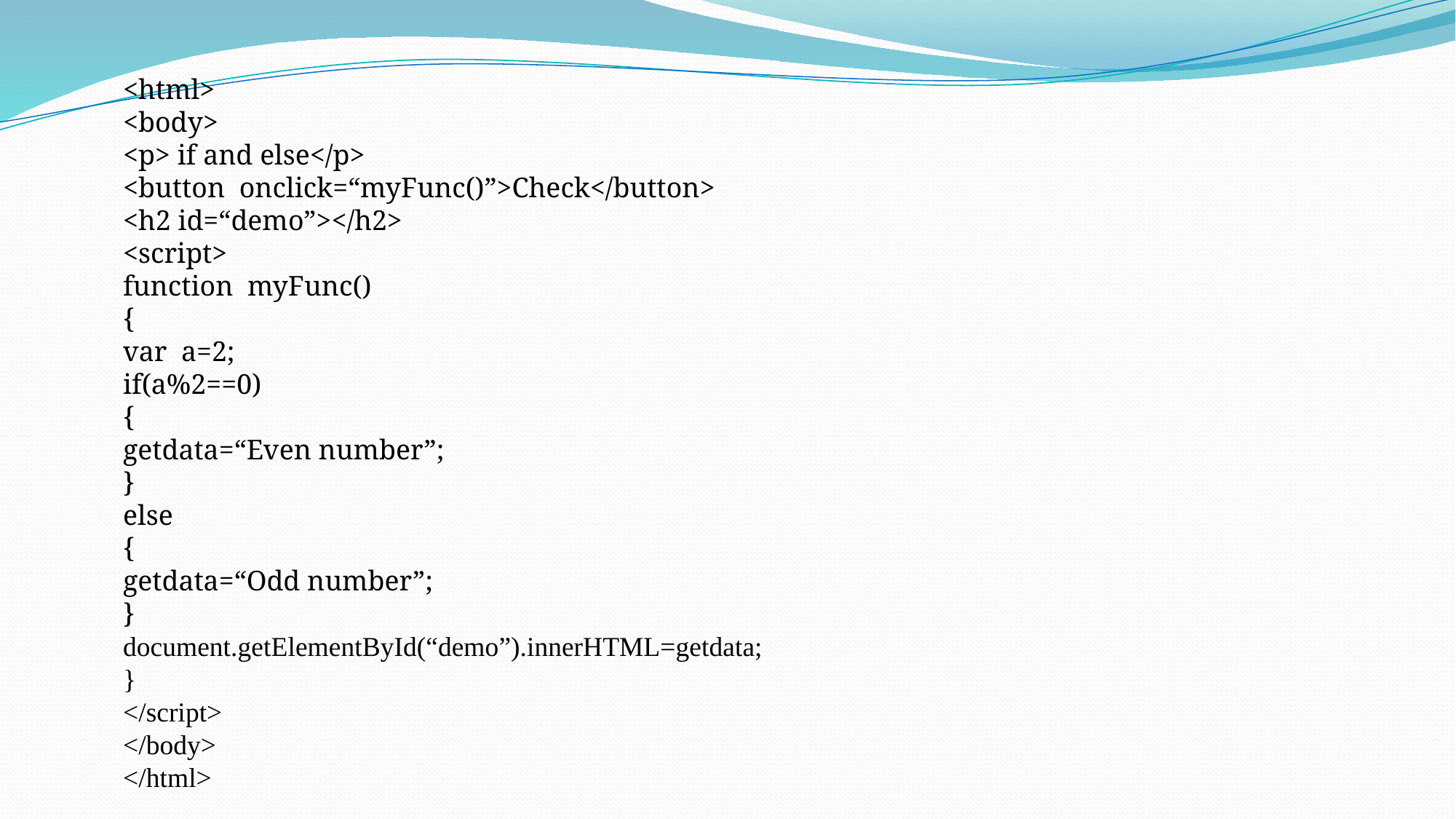

<html>
<body>
<p> if and else</p>
<button  onclick=“myFunc()”>Check</button>
<h2 id=“demo”></h2>
<script>
function  myFunc()
{
var  a=2;
if(a%2==0)
{
getdata=“Even number”;
}
else
{
getdata=“Odd number”;
}
document.getElementById(“demo”).innerHTML=getdata;
}
</script>
</body>
</html>